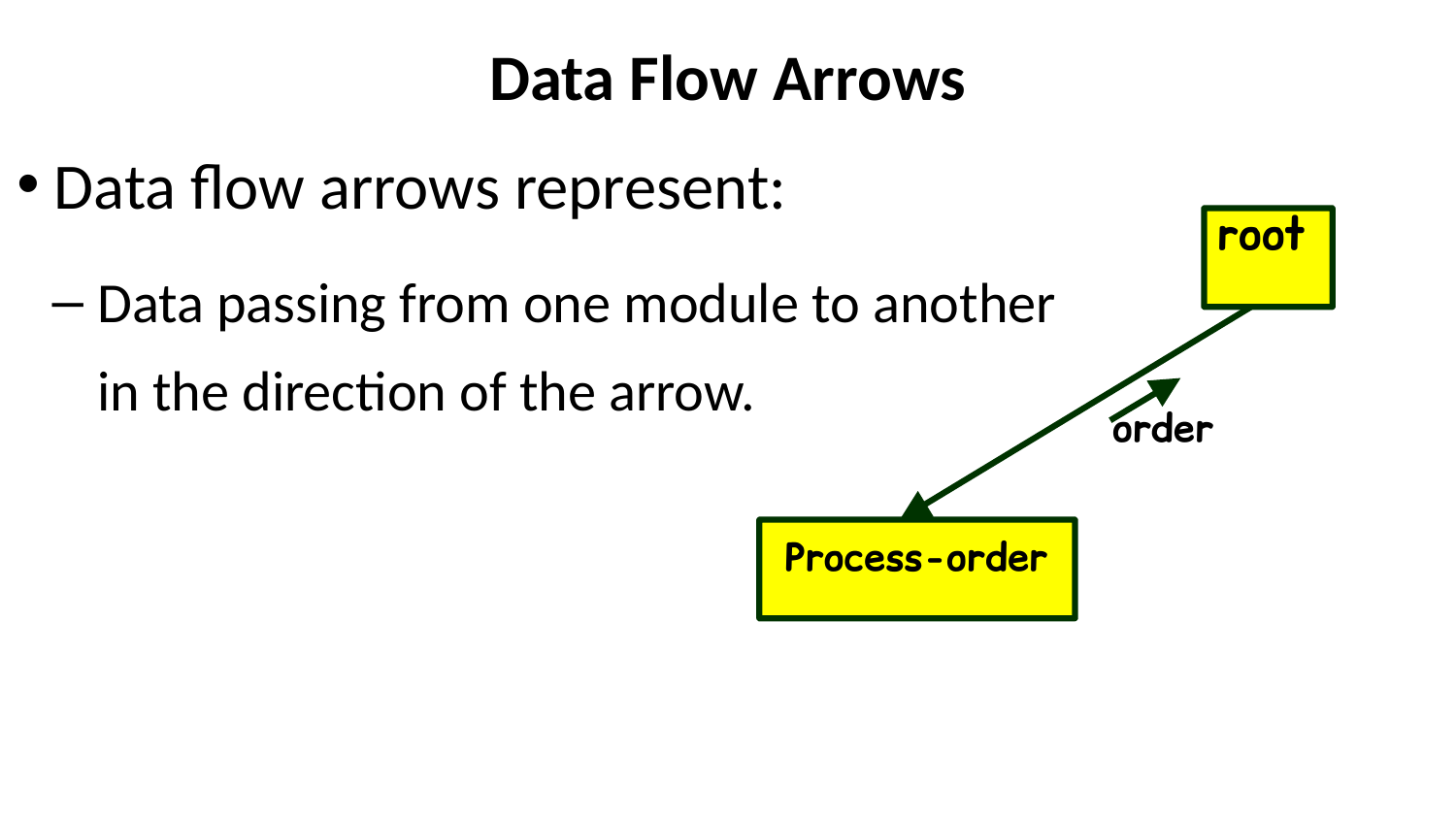

# Data Flow Arrows
Data flow arrows represent:
Data passing from one module to another in the direction of the arrow.

root

order

Process-order